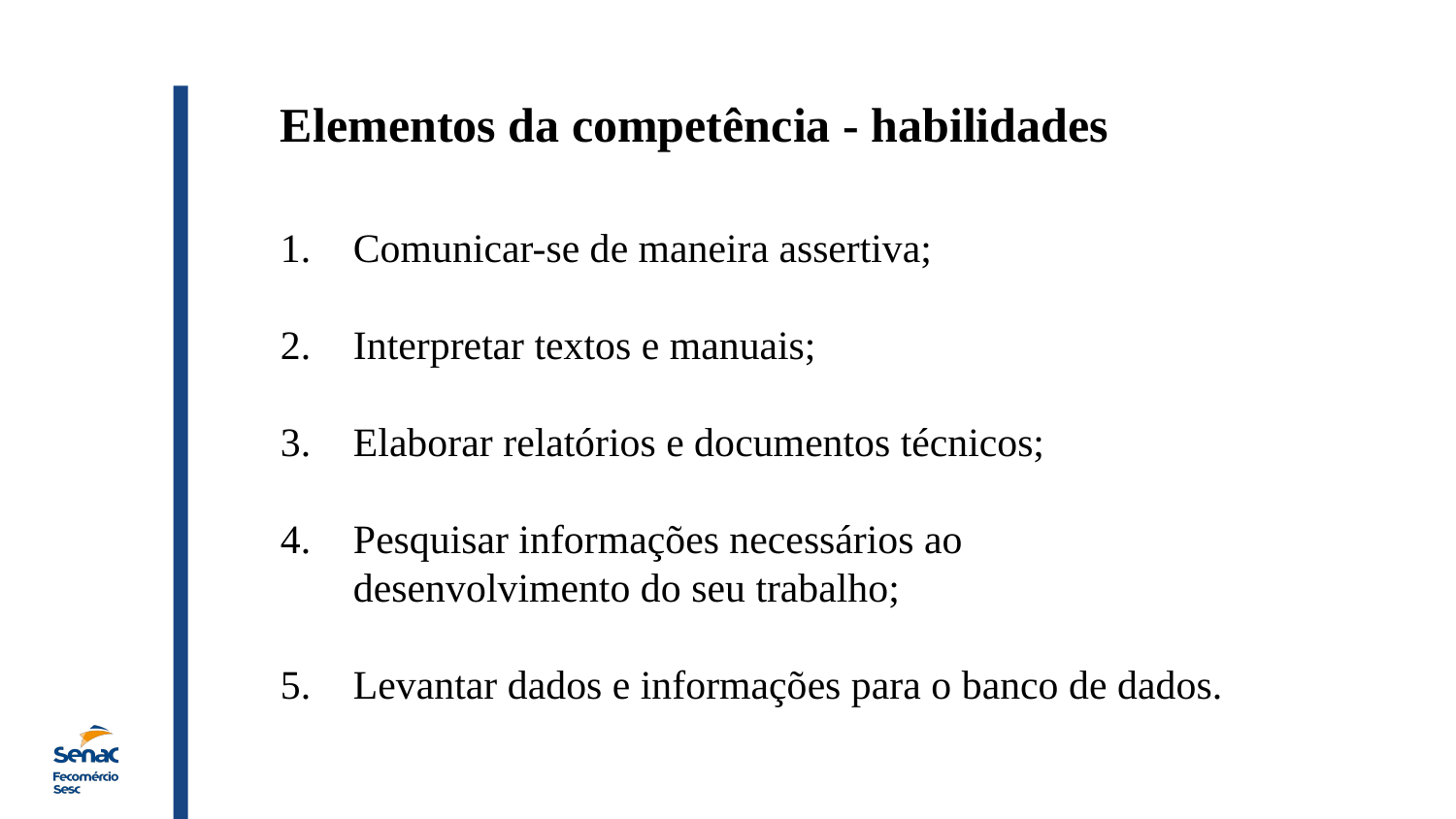

Elementos da competência - habilidades
Comunicar-se de maneira assertiva;

Interpretar textos e manuais;

Elaborar relatórios e documentos técnicos;

Pesquisar informações necessários ao desenvolvimento do seu trabalho;

Levantar dados e informações para o banco de dados.